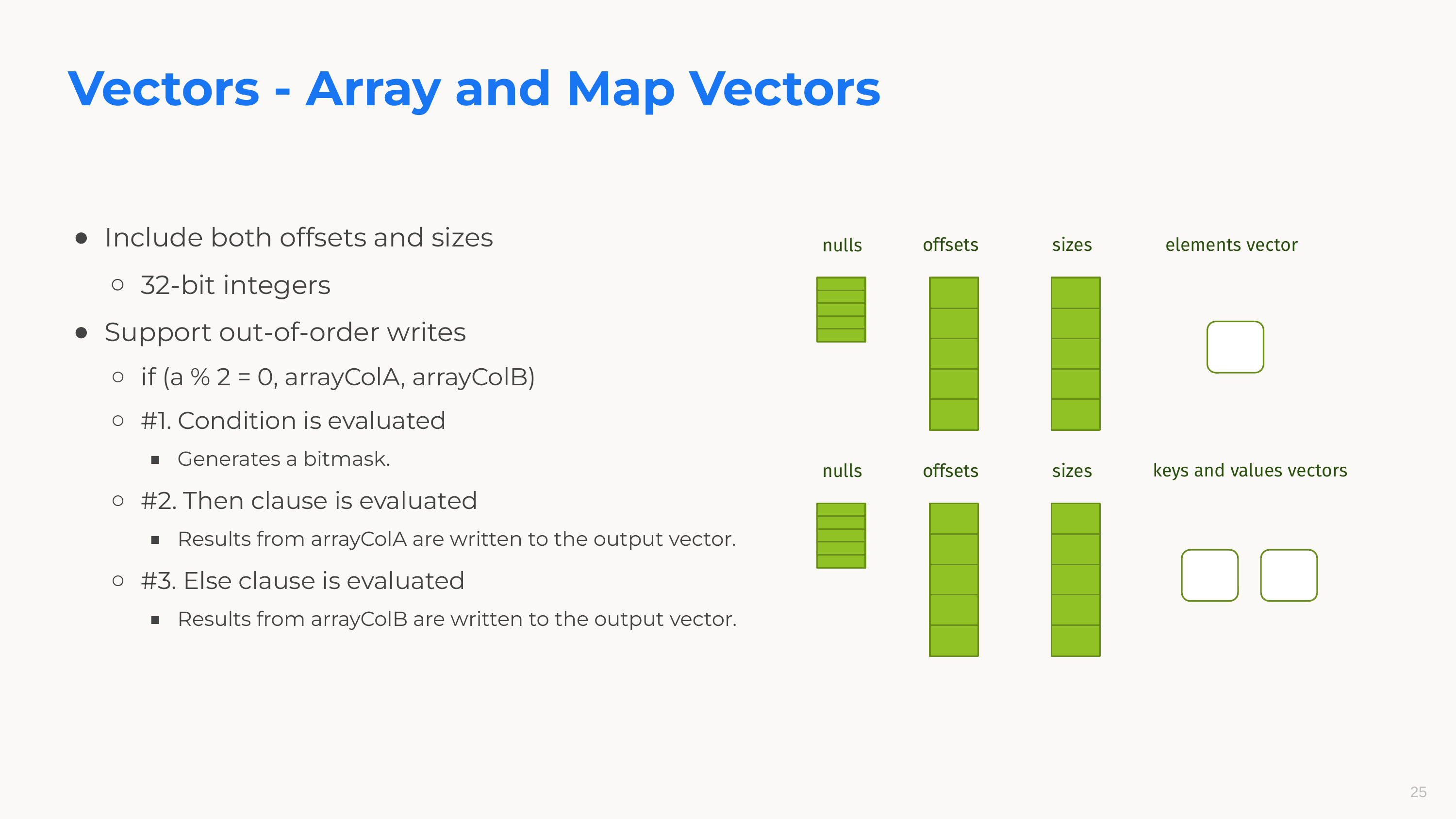

# Vectors - Array and Map Vectors
Include both offsets and sizes
32-bit integers
Support out-of-order writes
if (a % 2 = 0, arrayColA, arrayColB)
#1. Condition is evaluated
Generates a bitmask.
#2. Then clause is evaluated
Results from arrayColA are written to the output vector.
#3. Else clause is evaluated
Results from arrayColB are written to the output vector.

elements vector
offsets
sizes
nulls

keys and values vectors
offsets
sizes
nulls

25